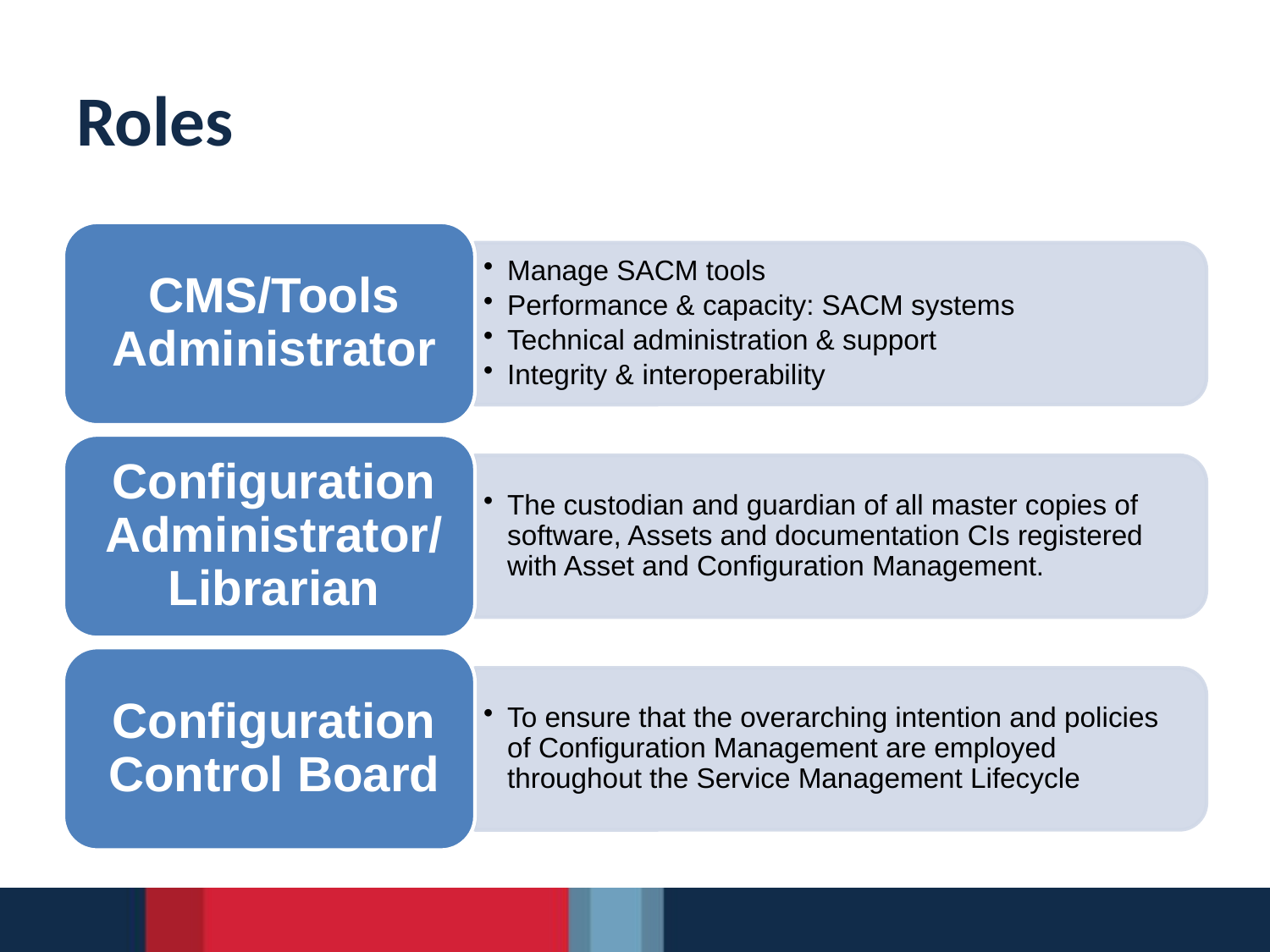

# Roles
Manage SACM tools
Performance & capacity: SACM systems
Technical administration & support
Integrity & interoperability
CMS/Tools Administrator
The custodian and guardian of all master copies of software, Assets and documentation CIs registered with Asset and Configuration Management.
Configuration Administrator/ Librarian
To ensure that the overarching intention and policies of Configuration Management are employed throughout the Service Management Lifecycle
Configuration Control Board